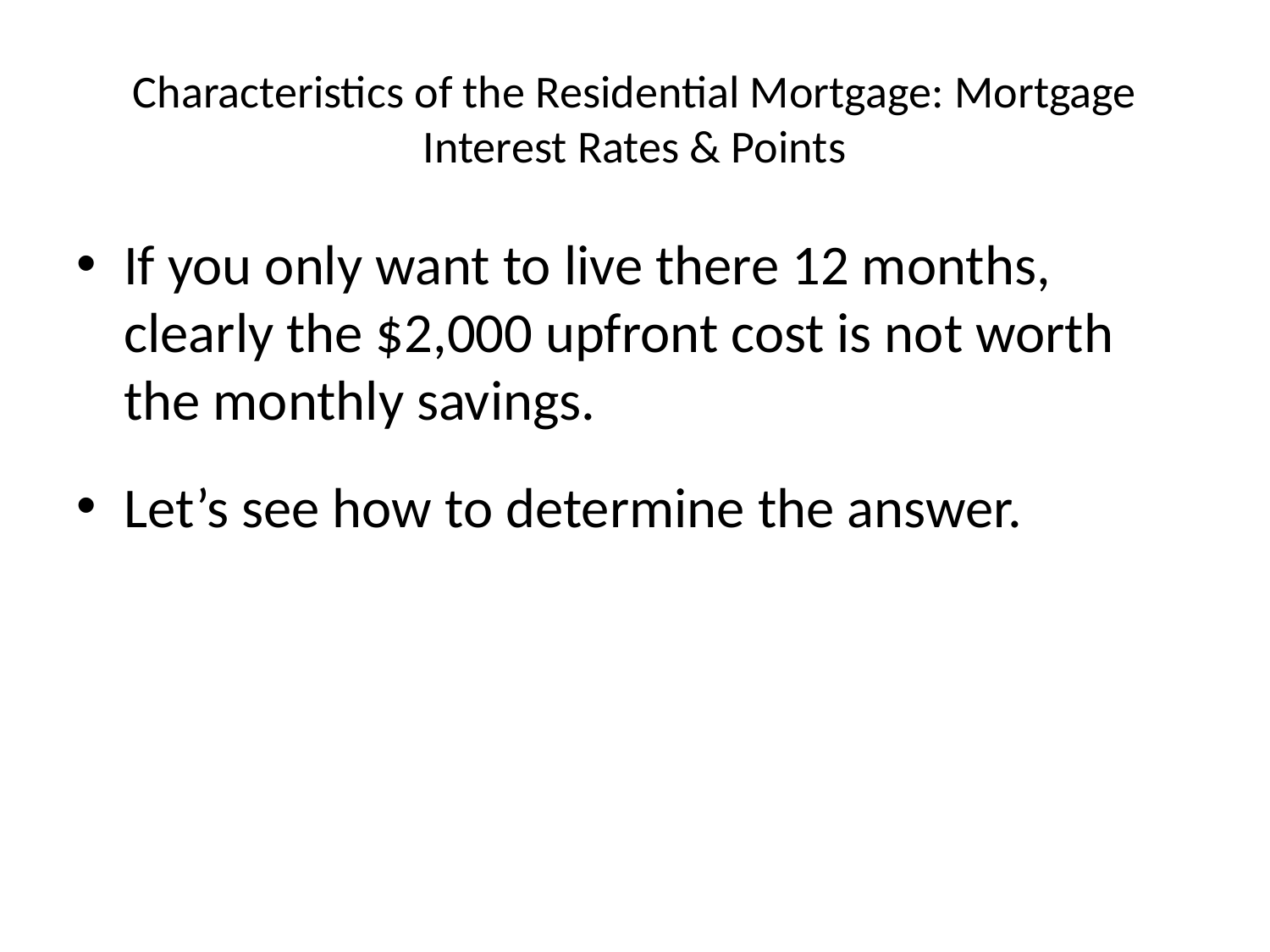

# Characteristics of the Residential Mortgage: Mortgage Interest Rates & Points
If you only want to live there 12 months, clearly the $2,000 upfront cost is not worth the monthly savings.
Let’s see how to determine the answer.